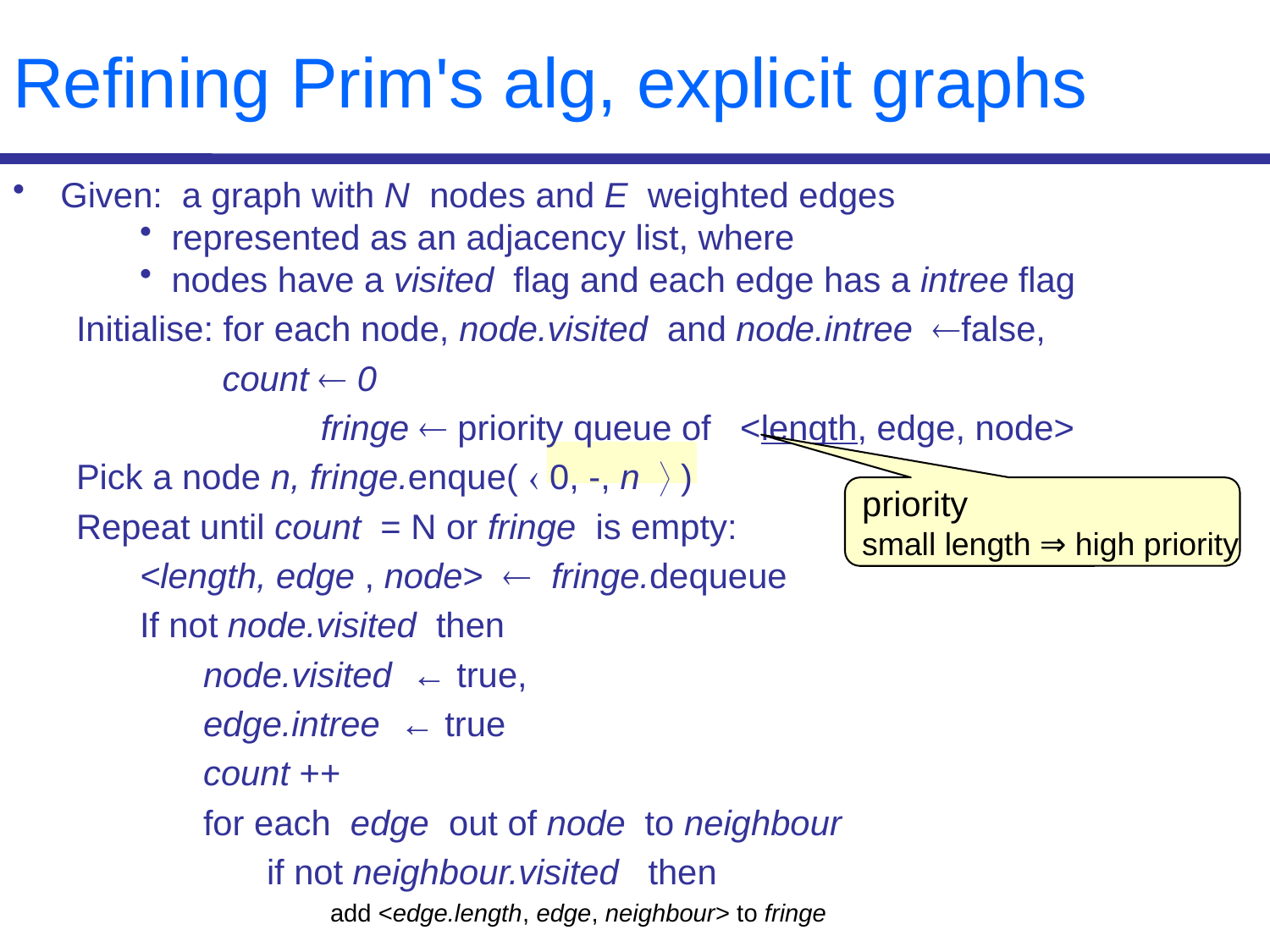

# Refining Prim's alg, explicit graphs
Given:  a graph with N  nodes and E  weighted edges
represented as an adjacency list, where
nodes have a visited  flag and each edge has a intree flag
Initialise: for each node, node.visited  and node.intree  ←false,
               count ← 0
		        fringe ← priority queue of   <length, edge, node>
Pick a node n, fringe.enque( 〈 0, -, n  〉 )
Repeat until count  = N or fringe  is empty:
<length, edge , node>  ←  fringe.dequeue
If not node.visited  then
node.visited  ← true,
edge.intree  ← true
count ++
for each  edge  out of node  to neighbour
if not neighbour.visited   then
add <edge.length, edge, neighbour> to fringe

priority
small length ⇒ high priority